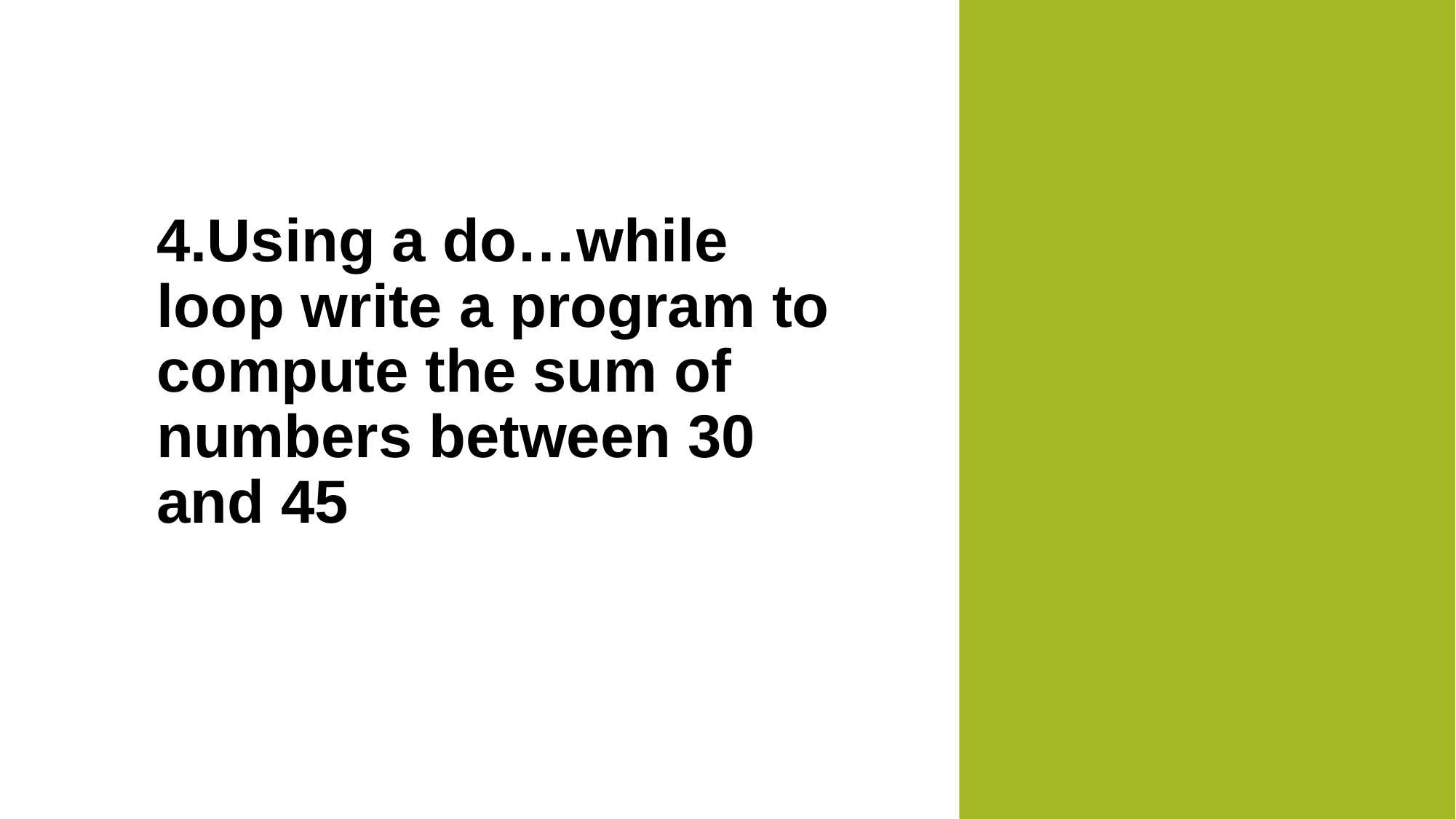

4.Using a do…while loop write a program to compute the sum of numbers between 30 and 45